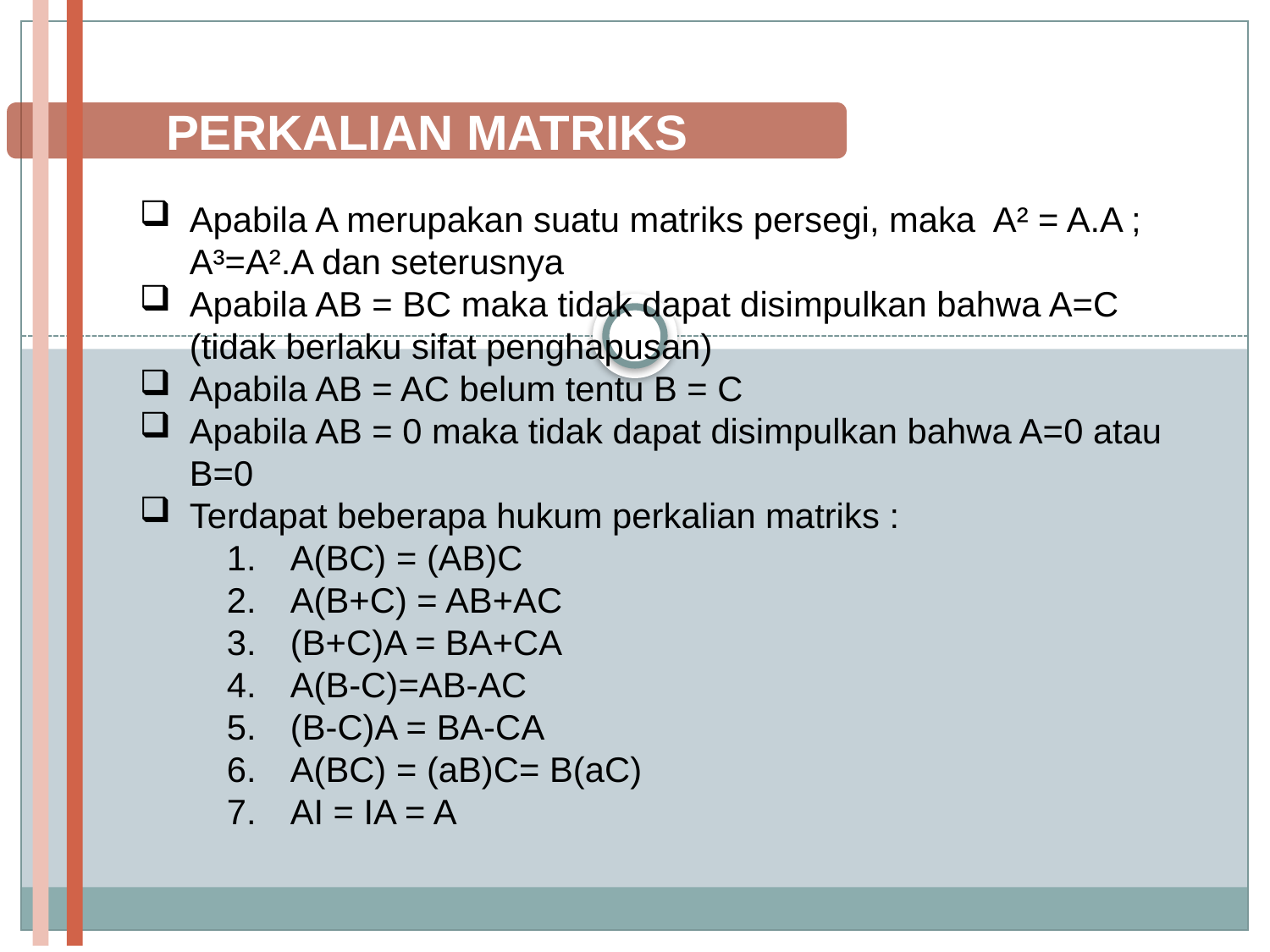

PERKALIAN MATRIKS
Apabila A merupakan suatu matriks persegi, maka  A² = A.A ; A³=A².A dan seterusnya
Apabila AB = BC maka tidak dapat disimpulkan bahwa A=C (tidak berlaku sifat penghapusan)
Apabila AB = AC belum tentu B = C
Apabila AB = 0 maka tidak dapat disimpulkan bahwa A=0 atau B=0
Terdapat beberapa hukum perkalian matriks :
A(BC) = (AB)C
A(B+C) = AB+AC
(B+C)A = BA+CA
A(B-C)=AB-AC
(B-C)A = BA-CA
A(BC) = (aB)C= B(aC)
AI = IA = A